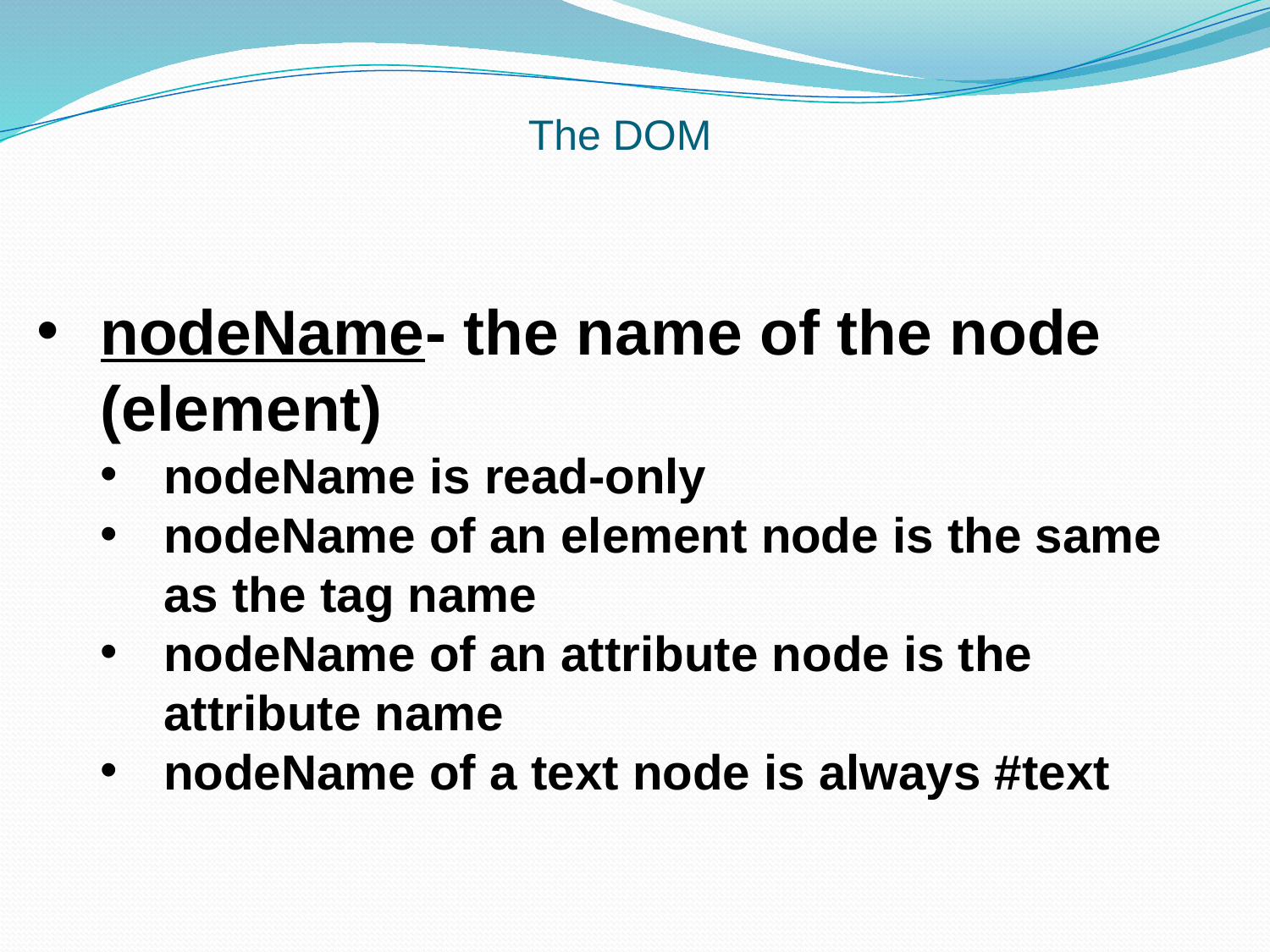

The DOM
nodeName- the name of the node (element)
nodeName is read-only
nodeName of an element node is the same as the tag name
nodeName of an attribute node is the attribute name
nodeName of a text node is always #text